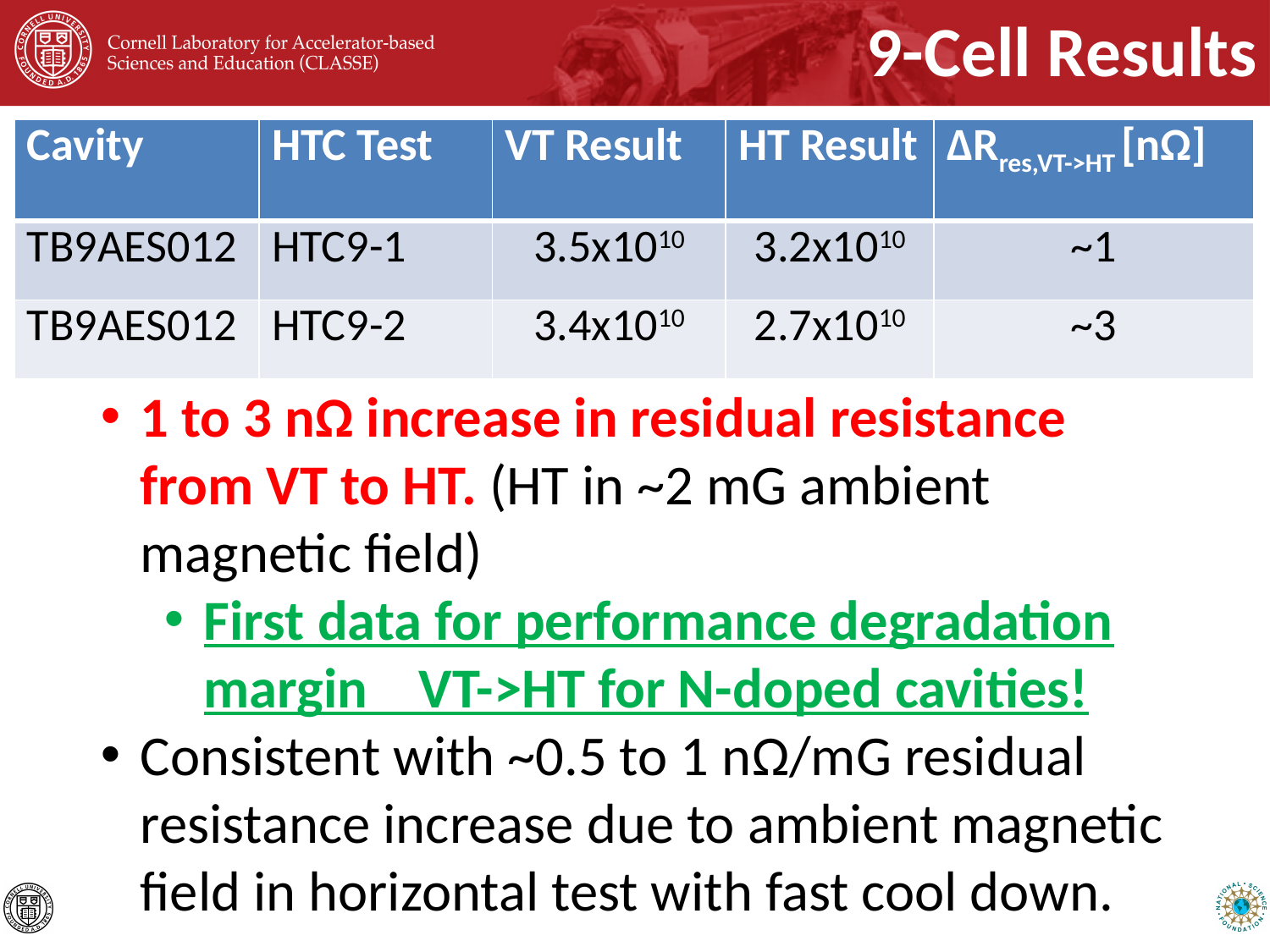

# 9-Cell Results
| Cavity | HTC Test | VT Result | HT Result | ΔRres,VT->HT [nΩ] |
| --- | --- | --- | --- | --- |
| TB9AES012 | HTC9-1 | 3.5x1010 | 3.2x1010 | ~1 |
| TB9AES012 | HTC9-2 | 3.4x1010 | 2.7x1010 | ~3 |
1 to 3 nΩ increase in residual resistance from VT to HT. (HT in ~2 mG ambient magnetic field)
First data for performance degradation margin    VT->HT for N-doped cavities!
Consistent with ~0.5 to 1 nΩ/mG residual resistance increase due to ambient magnetic field in horizontal test with fast cool down.